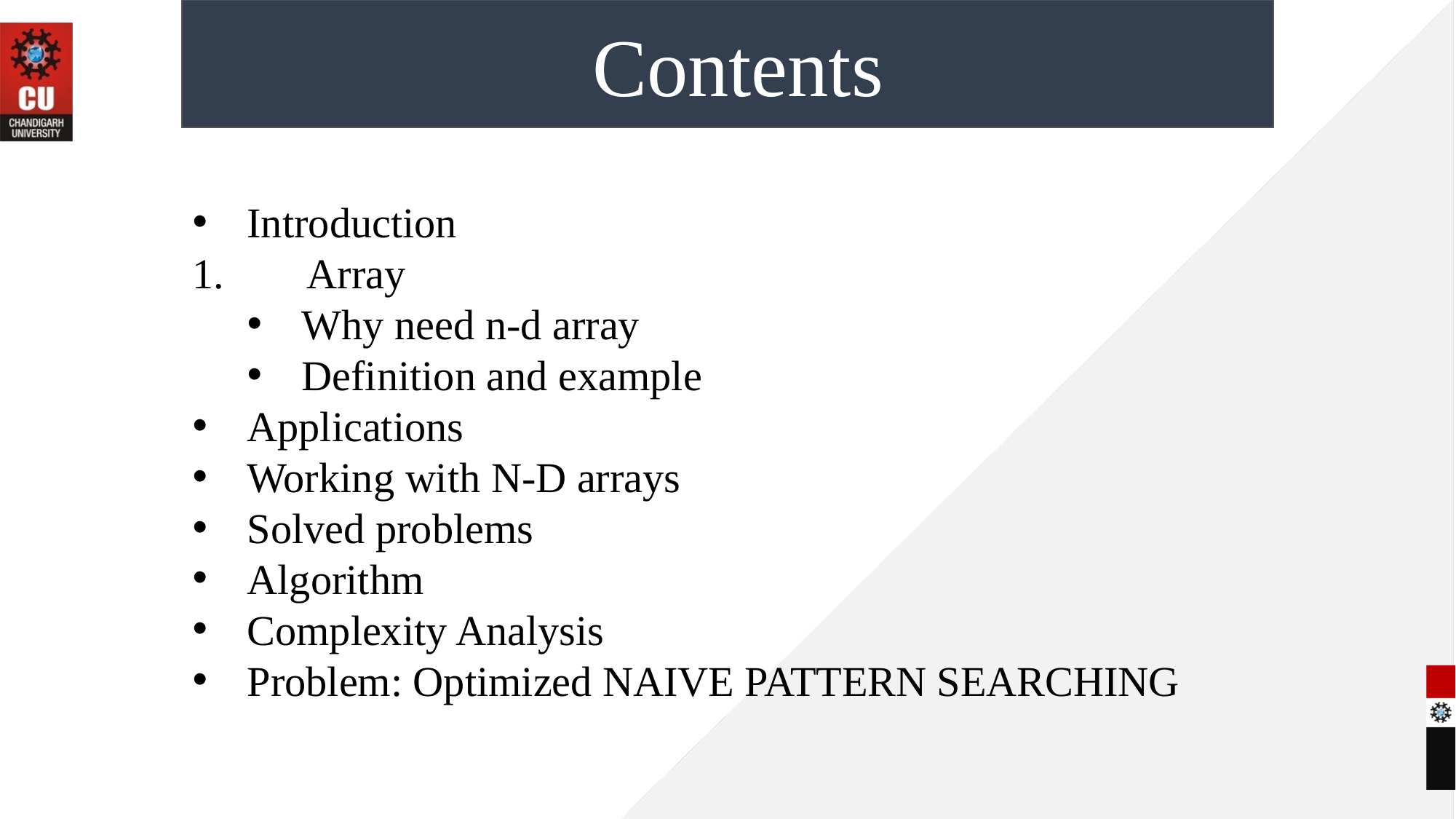

Contents
Introduction
     Array
Why need n-d array
Definition and example
Applications
Working with N-D arrays
Solved problems
Algorithm
Complexity Analysis
Problem: Optimized NAIVE PATTERN SEARCHING